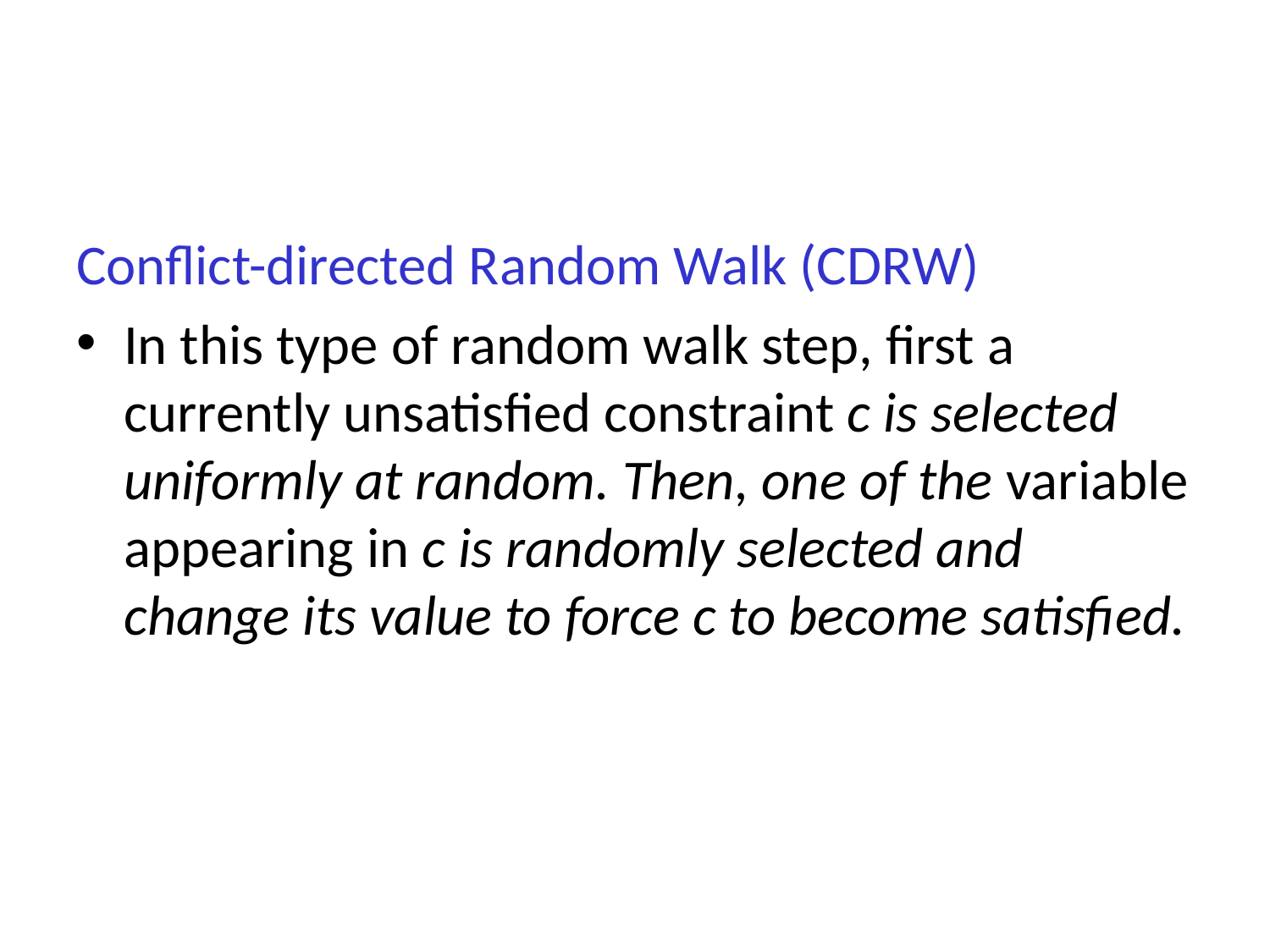

#
Conflict-directed Random Walk (CDRW)
In this type of random walk step, first a currently unsatisfied constraint c is selected uniformly at random. Then, one of the variable appearing in c is randomly selected and change its value to force c to become satisfied.